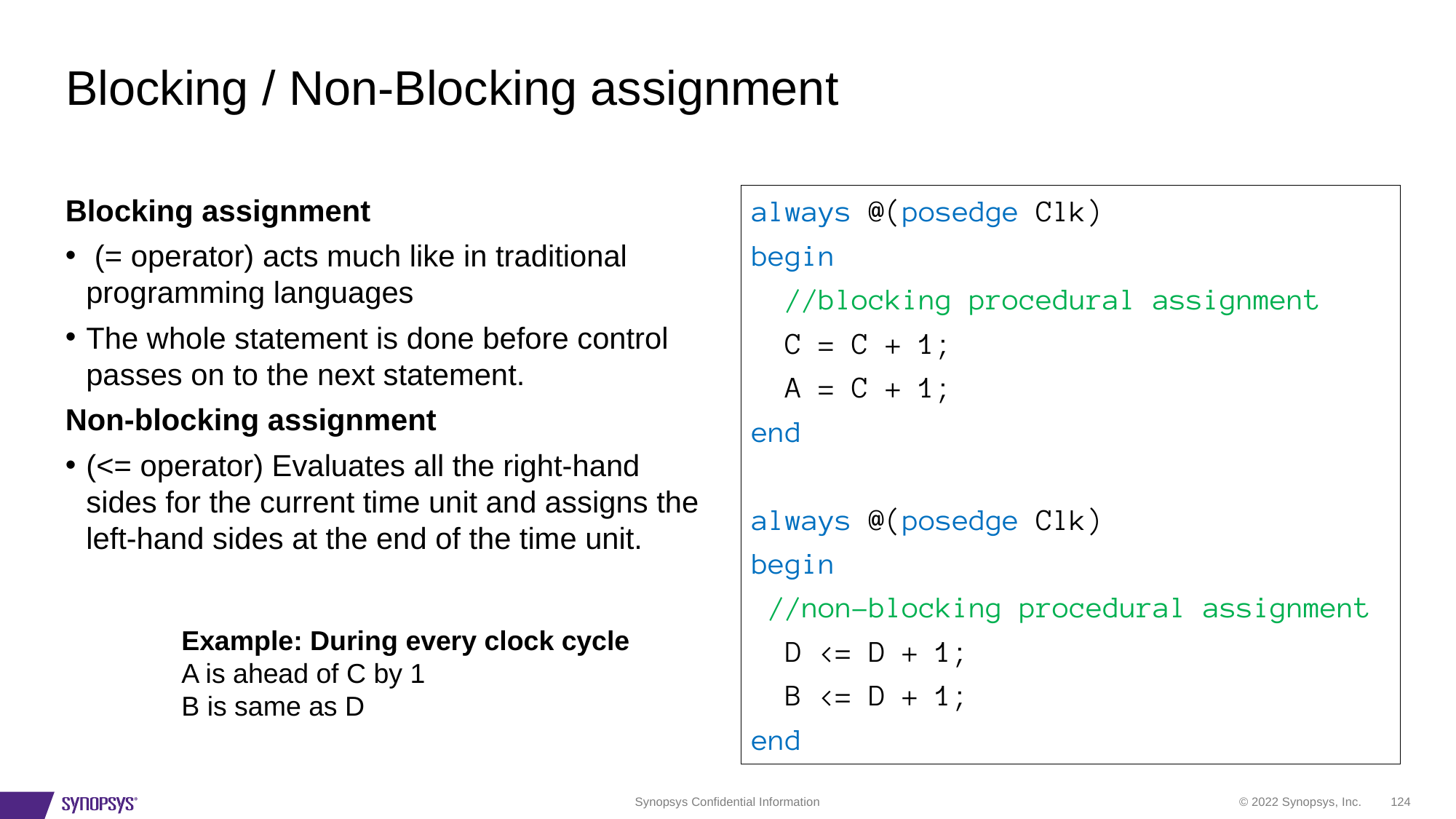

# Blocking / Non-Blocking assignment
Blocking assignment
 (= operator) acts much like in traditional programming languages
The whole statement is done before control passes on to the next statement.
Non-blocking assignment
(<= operator) Evaluates all the right-hand sides for the current time unit and assigns the left-hand sides at the end of the time unit.

always @(posedge Clk)
begin
  //blocking procedural assignment
  C = C + 1;
  A = C + 1;
end

always @(posedge Clk)
begin
 //non-blocking procedural assignment
  D <= D + 1;
  B <= D + 1;
end
Example: During every clock cycle
A is ahead of C by 1
B is same as D